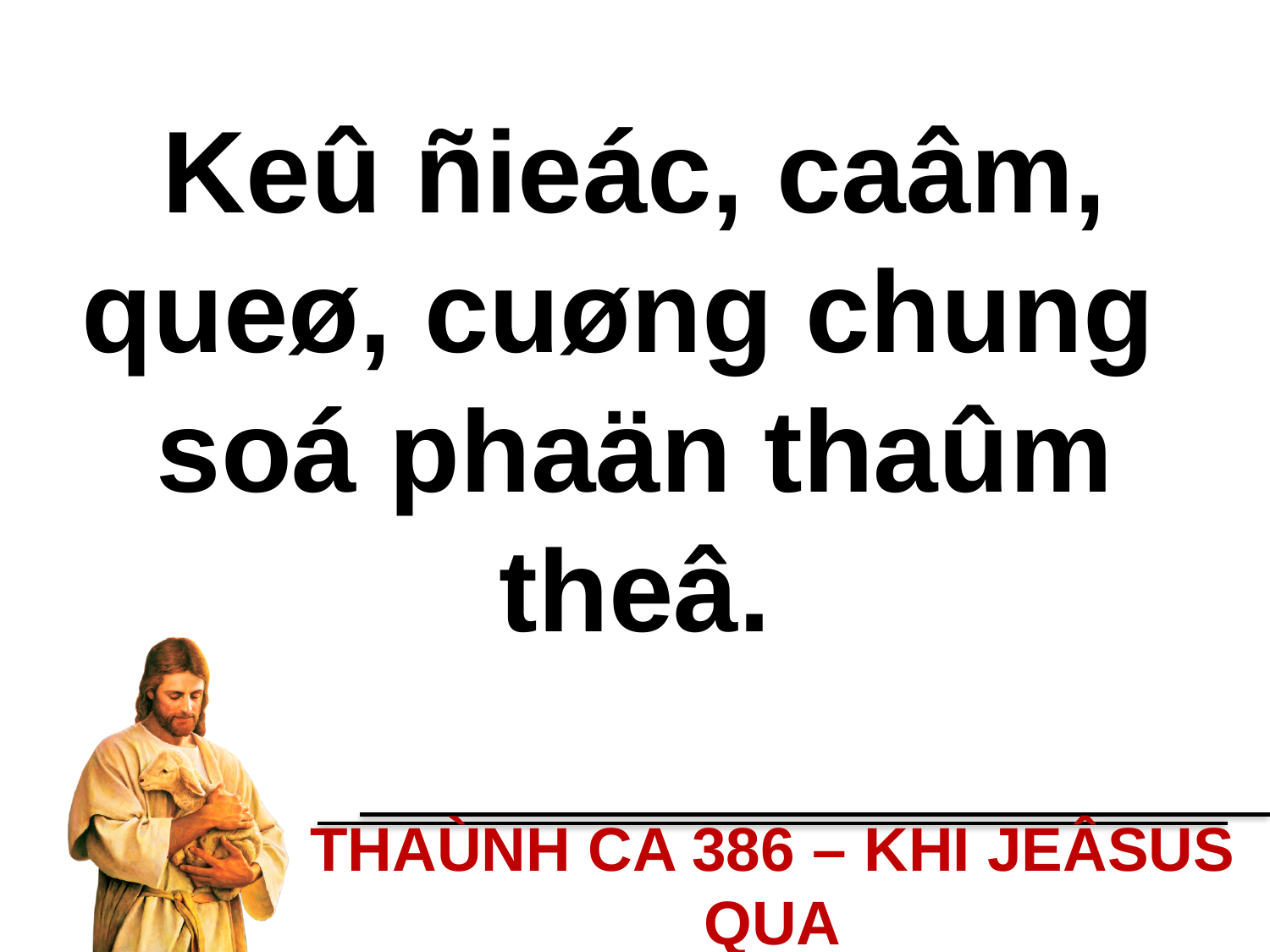

Keû ñieác, caâm, queø, cuøng chung
soá phaän thaûm theâ.
THAÙNH CA 386 – KHI JEÂSUS QUA